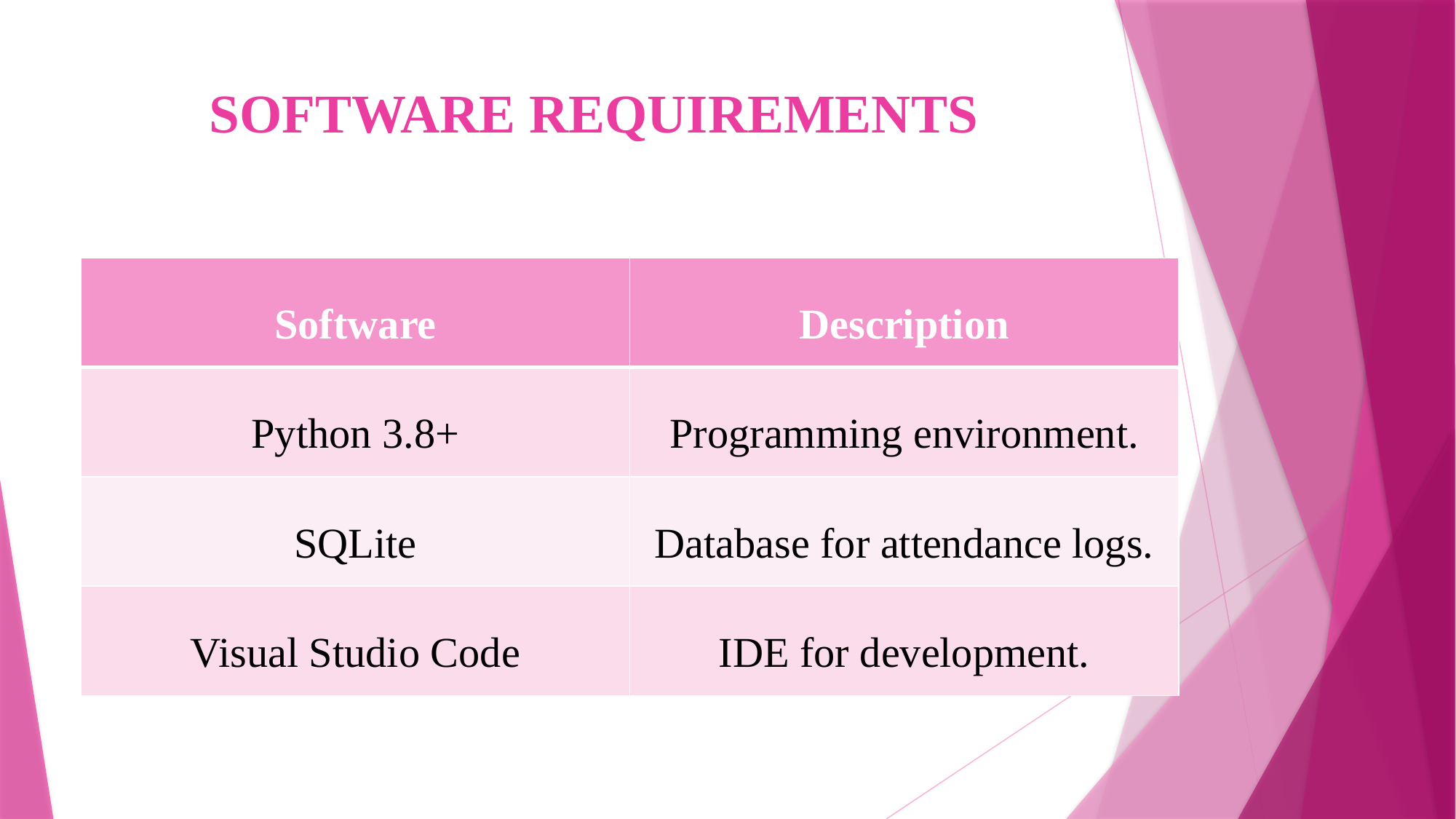

# SOFTWARE REQUIREMENTS
| Software | Description |
| --- | --- |
| Python 3.8+ | Programming environment. |
| SQLite | Database for attendance logs. |
| Visual Studio Code | IDE for development. |